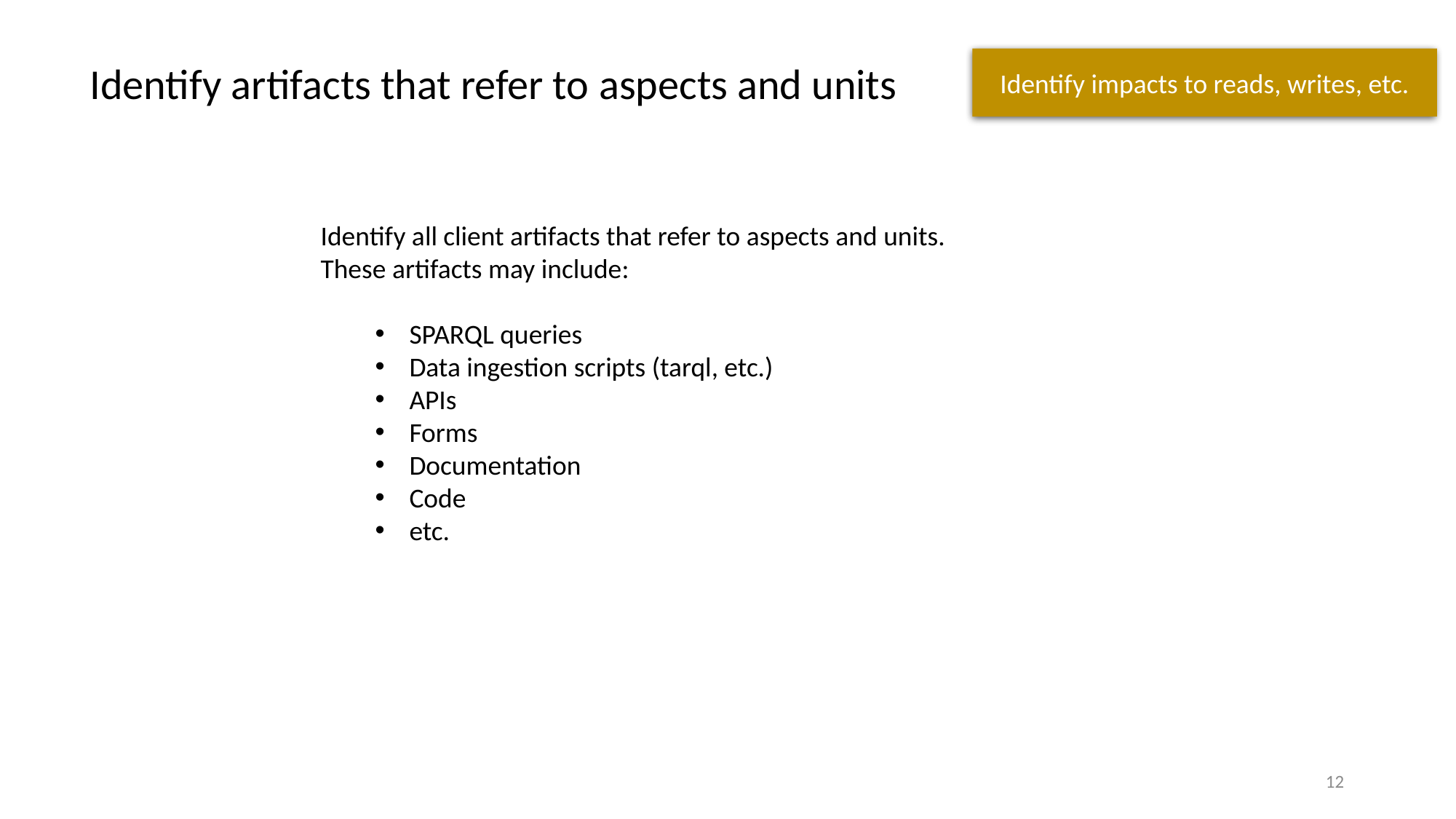

Identify impacts to reads, writes, etc.
Identify artifacts that refer to aspects and units
Identify all client artifacts that refer to aspects and units.
These artifacts may include:

SPARQL queries
Data ingestion scripts (tarql, etc.)
APIs
Forms
Documentation
Code
etc.
12